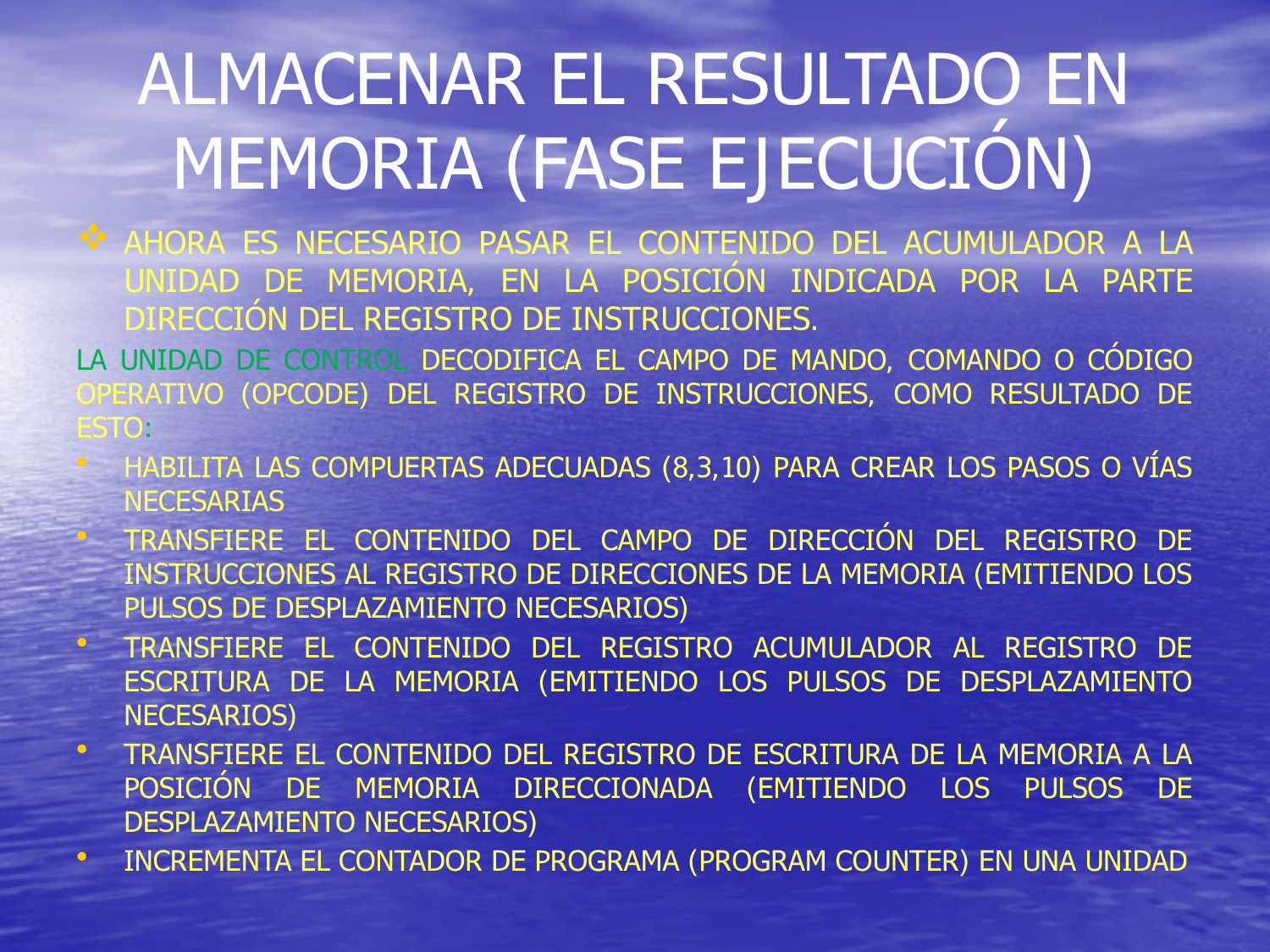

# ALMACENAR EL RESULTADO EN MEMORIA (FASE EJECUCIÓN)
AHORA ES NECESARIO PASAR EL CONTENIDO DEL ACUMULADOR A LA UNIDAD DE MEMORIA, EN LA POSICIÓN INDICADA POR LA PARTE DIRECCIÓN DEL REGISTRO DE INSTRUCCIONES.
LA UNIDAD DE CONTROL DECODIFICA EL CAMPO DE MANDO, COMANDO O CÓDIGO OPERATIVO (OPCODE) DEL REGISTRO DE INSTRUCCIONES, COMO RESULTADO DE ESTO:
HABILITA LAS COMPUERTAS ADECUADAS (8,3,10) PARA CREAR LOS PASOS O VÍAS NECESARIAS
TRANSFIERE EL CONTENIDO DEL CAMPO DE DIRECCIÓN DEL REGISTRO DE INSTRUCCIONES AL REGISTRO DE DIRECCIONES DE LA MEMORIA (EMITIENDO LOS PULSOS DE DESPLAZAMIENTO NECESARIOS)
TRANSFIERE EL CONTENIDO DEL REGISTRO ACUMULADOR AL REGISTRO DE ESCRITURA DE LA MEMORIA (EMITIENDO LOS PULSOS DE DESPLAZAMIENTO NECESARIOS)
TRANSFIERE EL CONTENIDO DEL REGISTRO DE ESCRITURA DE LA MEMORIA A LA POSICIÓN DE MEMORIA DIRECCIONADA (EMITIENDO LOS PULSOS DE DESPLAZAMIENTO NECESARIOS)
INCREMENTA EL CONTADOR DE PROGRAMA (PROGRAM COUNTER) EN UNA UNIDAD